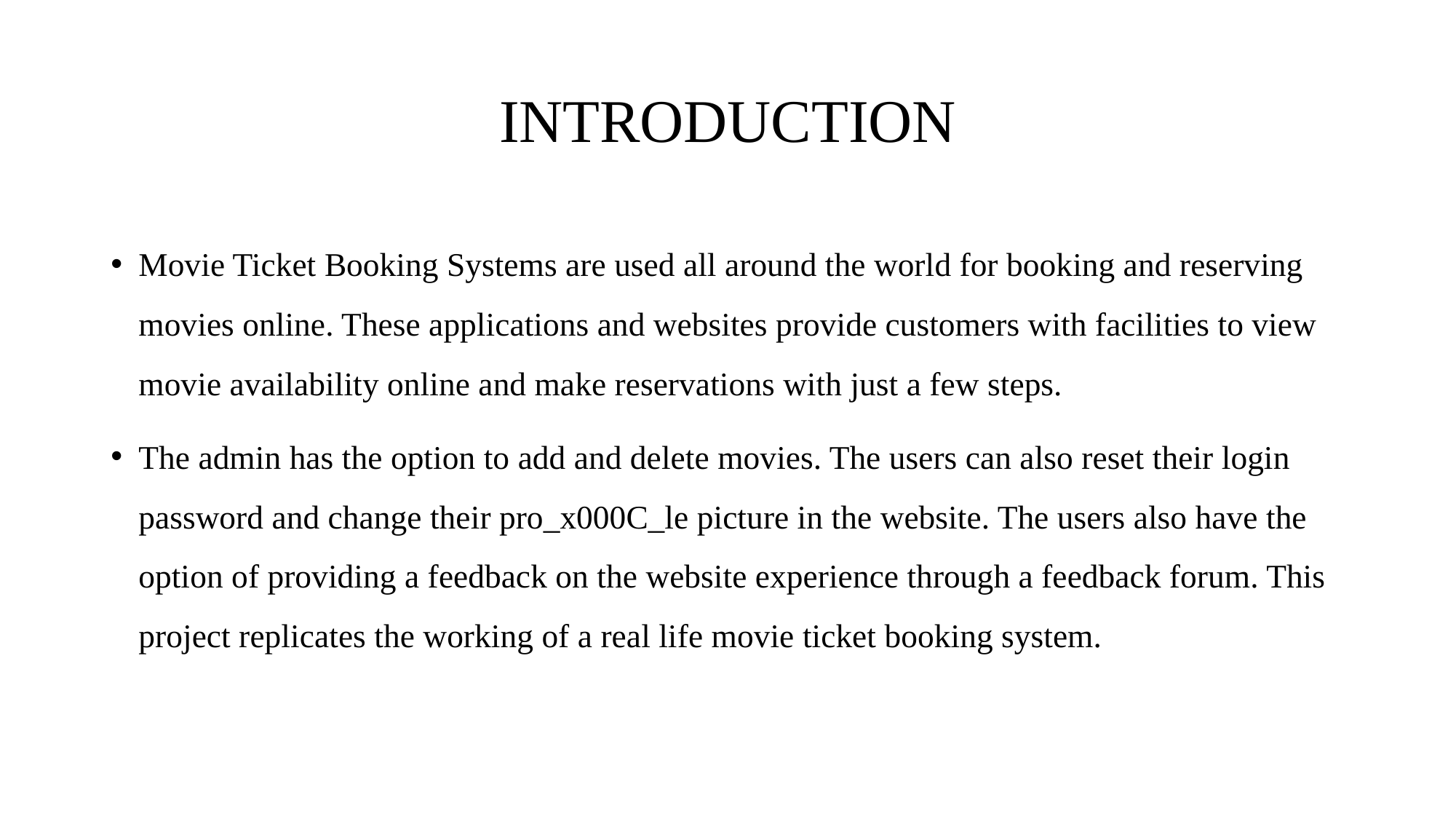

# INTRODUCTION
Movie Ticket Booking Systems are used all around the world for booking and reserving movies online. These applications and websites provide customers with facilities to view movie availability online and make reservations with just a few steps.
The admin has the option to add and delete movies. The users can also reset their login password and change their pro_x000C_le picture in the website. The users also have the option of providing a feedback on the website experience through a feedback forum. This project replicates the working of a real life movie ticket booking system.